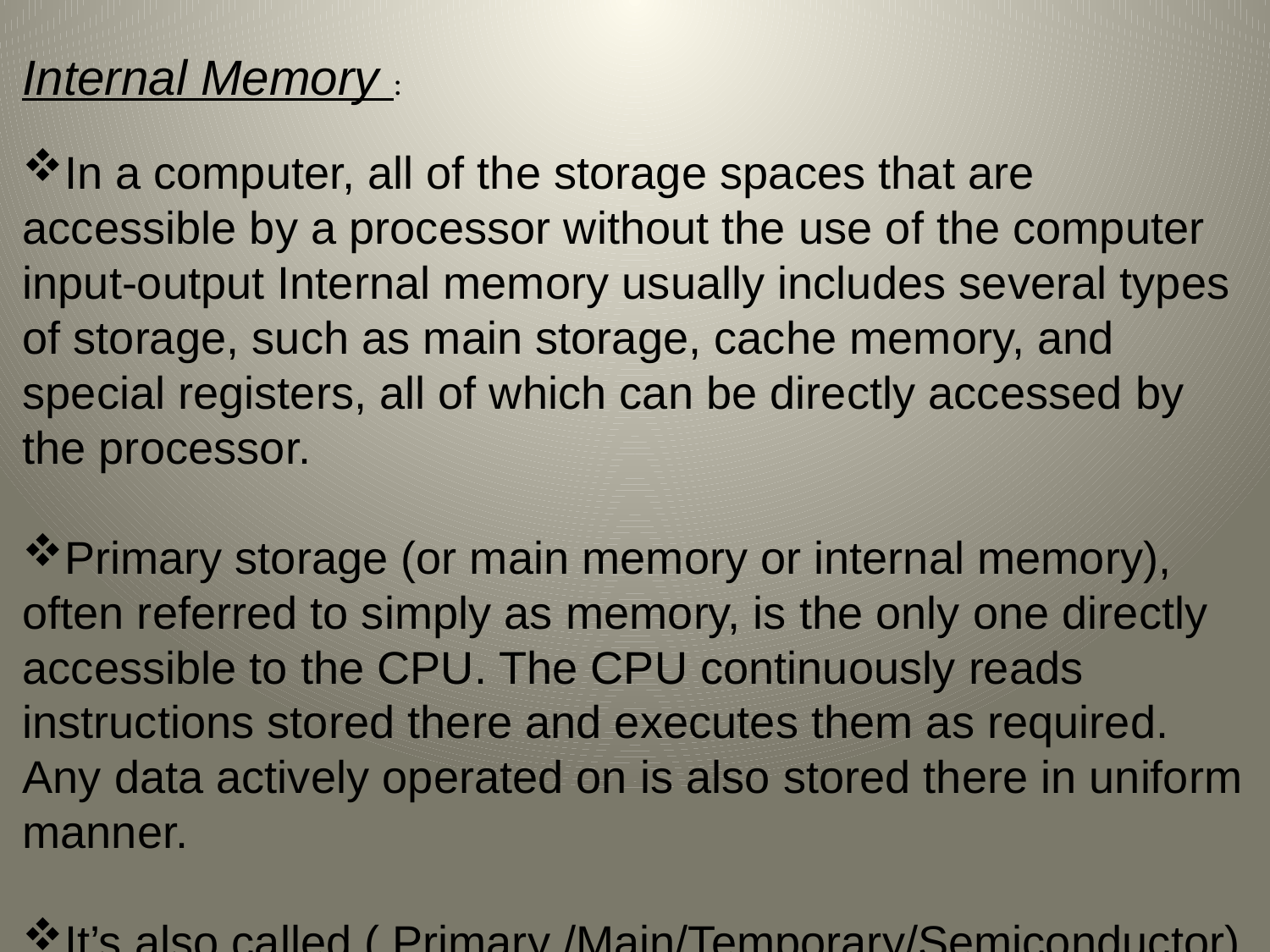

Internal Memory :

In a computer, all of the storage spaces that are accessible by a processor without the use of the computer input-output Internal memory usually includes several types of storage, such as main storage, cache memory, and special registers, all of which can be directly accessed by the processor.

Primary storage (or main memory or internal memory), often referred to simply as memory, is the only one directly accessible to the CPU. The CPU continuously reads instructions stored there and executes them as required. Any data actively operated on is also stored there in uniform manner.

It’s also called ( Primary /Main/Temporary/Semiconductor) Memory type.